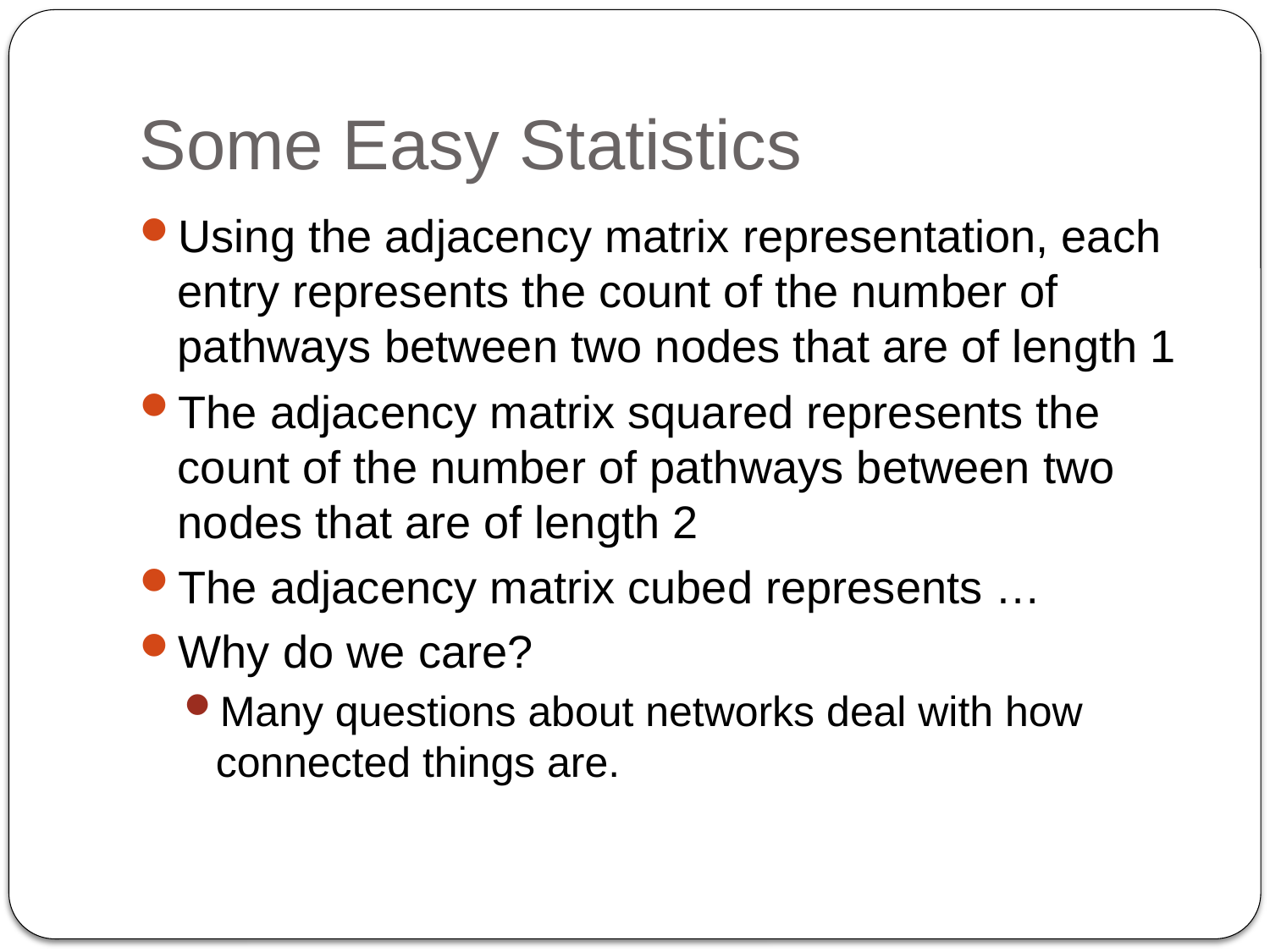

# Some Easy Statistics
Using the adjacency matrix representation, each entry represents the count of the number of pathways between two nodes that are of length 1
The adjacency matrix squared represents the count of the number of pathways between two nodes that are of length 2
The adjacency matrix cubed represents …
Why do we care?
Many questions about networks deal with how connected things are.